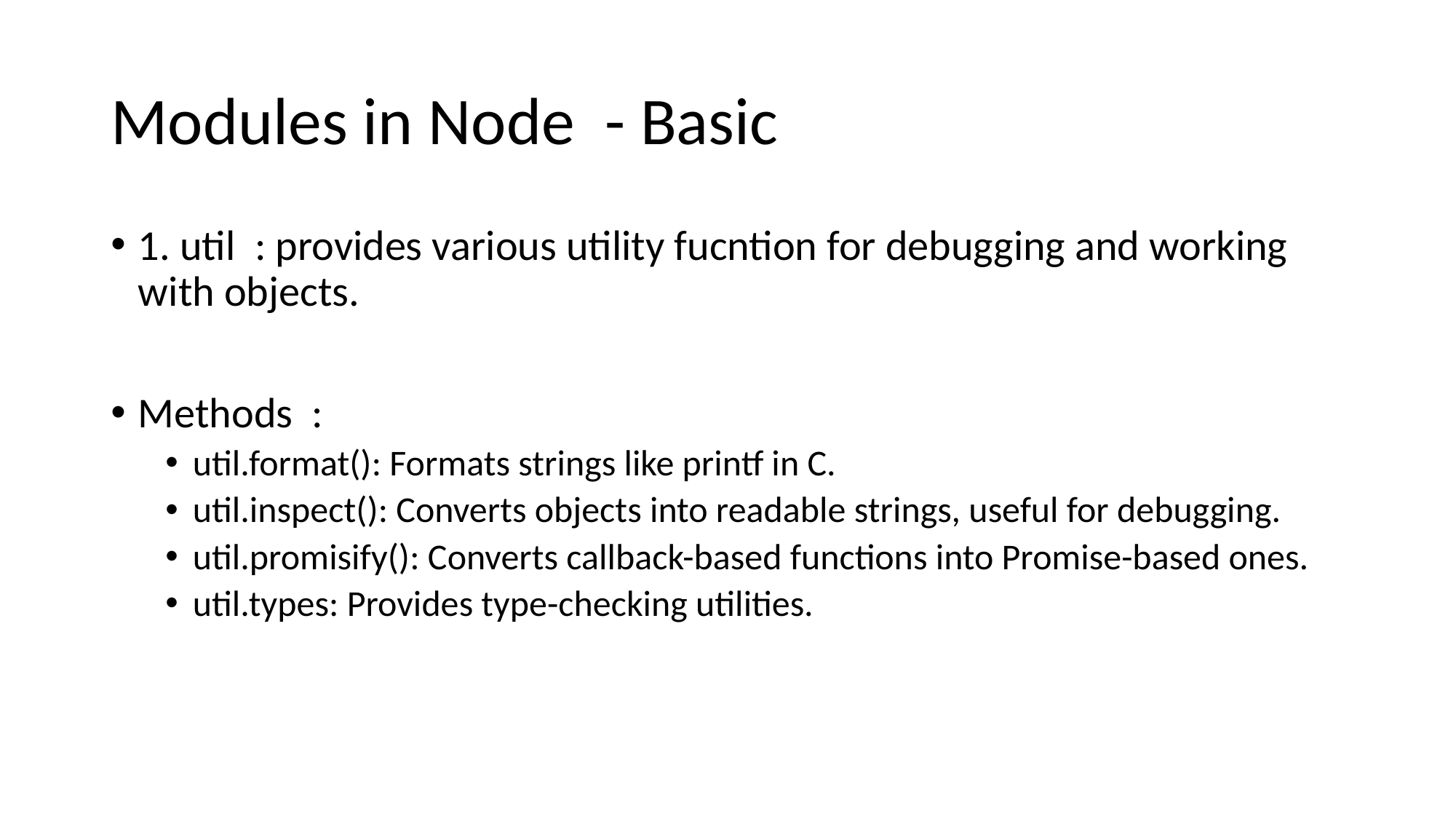

# Modules in Node  - Basic
1. util  : provides various utility fucntion for debugging and working with objects.

Methods  :
util.format(): Formats strings like printf in C.
util.inspect(): Converts objects into readable strings, useful for debugging.
util.promisify(): Converts callback-based functions into Promise-based ones.
util.types: Provides type-checking utilities.